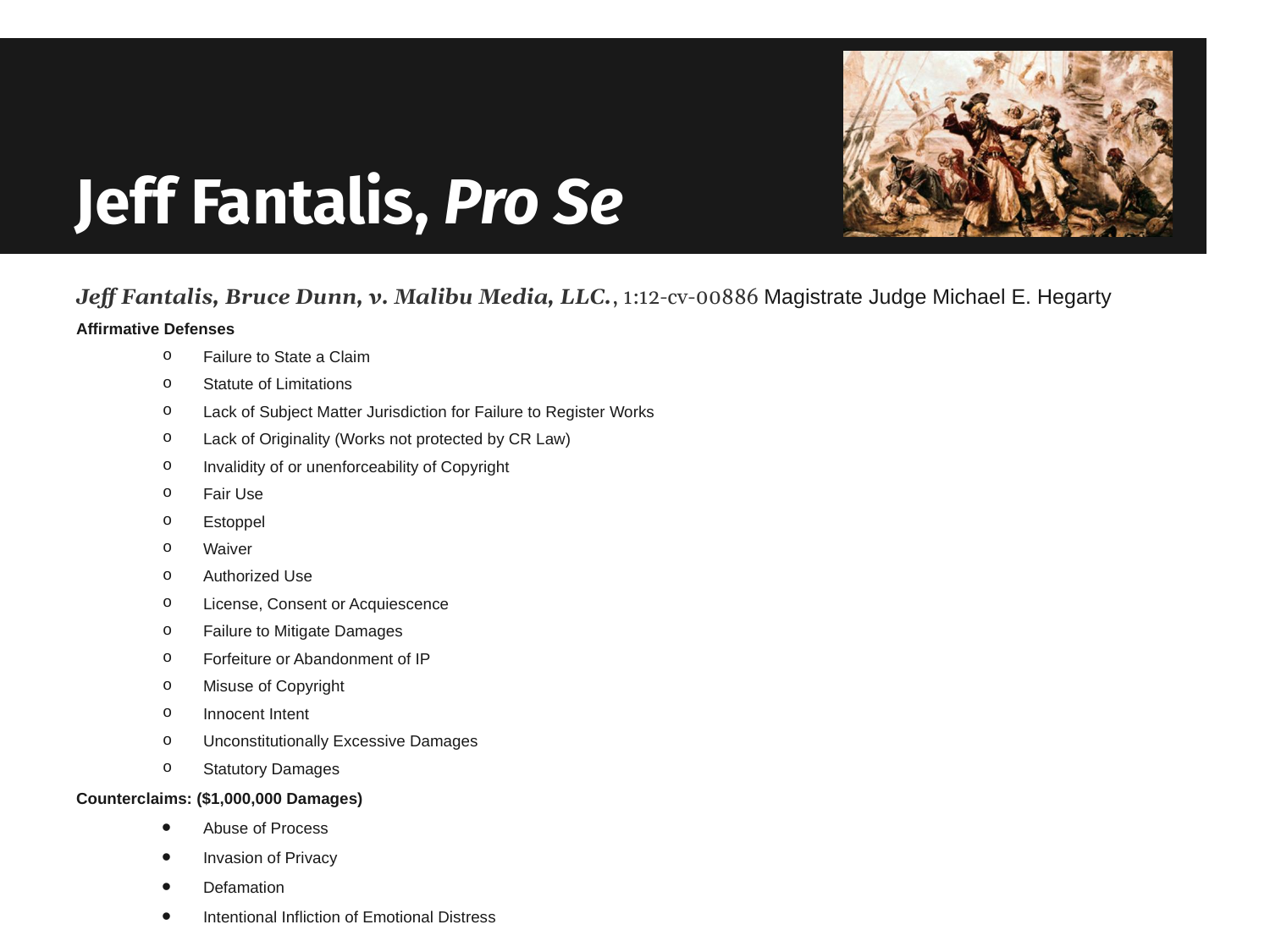

# Jeff Fantalis, Pro Se

Jeff Fantalis, Bruce Dunn, v. Malibu Media, LLC., 1:12-cv-00886 Magistrate Judge Michael E. Hegarty
Affirmative Defenses
Failure to State a Claim
Statute of Limitations
Lack of Subject Matter Jurisdiction for Failure to Register Works
Lack of Originality (Works not protected by CR Law)
Invalidity of or unenforceability of Copyright
Fair Use
Estoppel
Waiver
Authorized Use
License, Consent or Acquiescence
Failure to Mitigate Damages
Forfeiture or Abandonment of IP
Misuse of Copyright
Innocent Intent
Unconstitutionally Excessive Damages
Statutory Damages
Counterclaims: ($1,000,000 Damages)
Abuse of Process
Invasion of Privacy
Defamation
Intentional Infliction of Emotional Distress